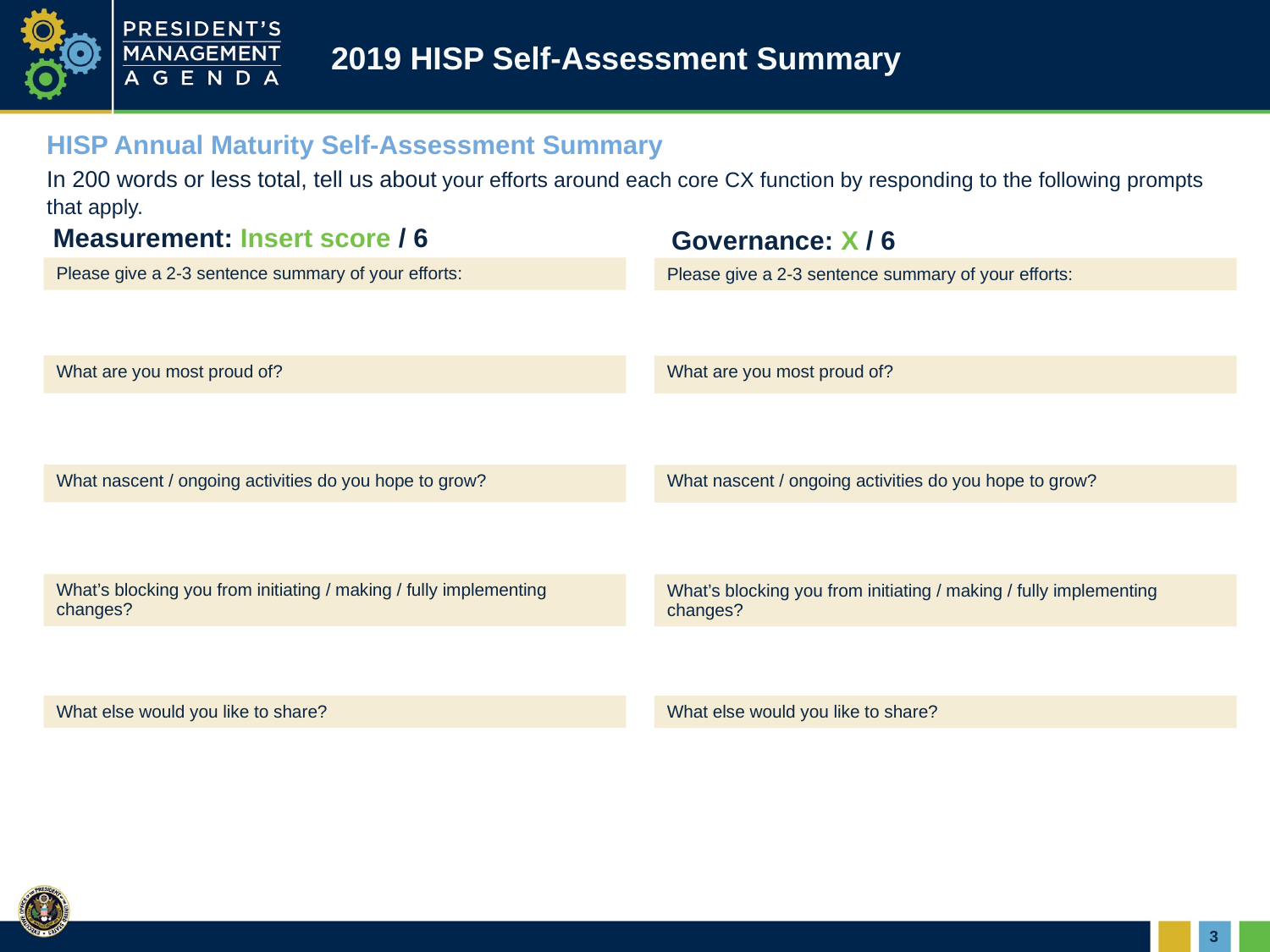

# 2019 HISP Self-Assessment Summary
HISP Annual Maturity Self-Assessment Summary
In 200 words or less total, tell us about your efforts around each core CX function by responding to the following prompts that apply.

Measurement: Insert score / 6
Governance: X / 6
|  |
| --- |
| Please give a 2-3 sentence summary of your efforts: |
|  |
| What are you most proud of? |
|  |
| What nascent / ongoing activities do you hope to grow? |
|  |
| What’s blocking you from initiating / making / fully implementing changes? |
|  |
| What else would you like to share? |
|  |
|  |
| --- |
| Please give a 2-3 sentence summary of your efforts: |
|  |
| What are you most proud of? |
|  |
| What nascent / ongoing activities do you hope to grow? |
|  |
| What’s blocking you from initiating / making / fully implementing changes? |
|  |
| What else would you like to share? |
|  |
3